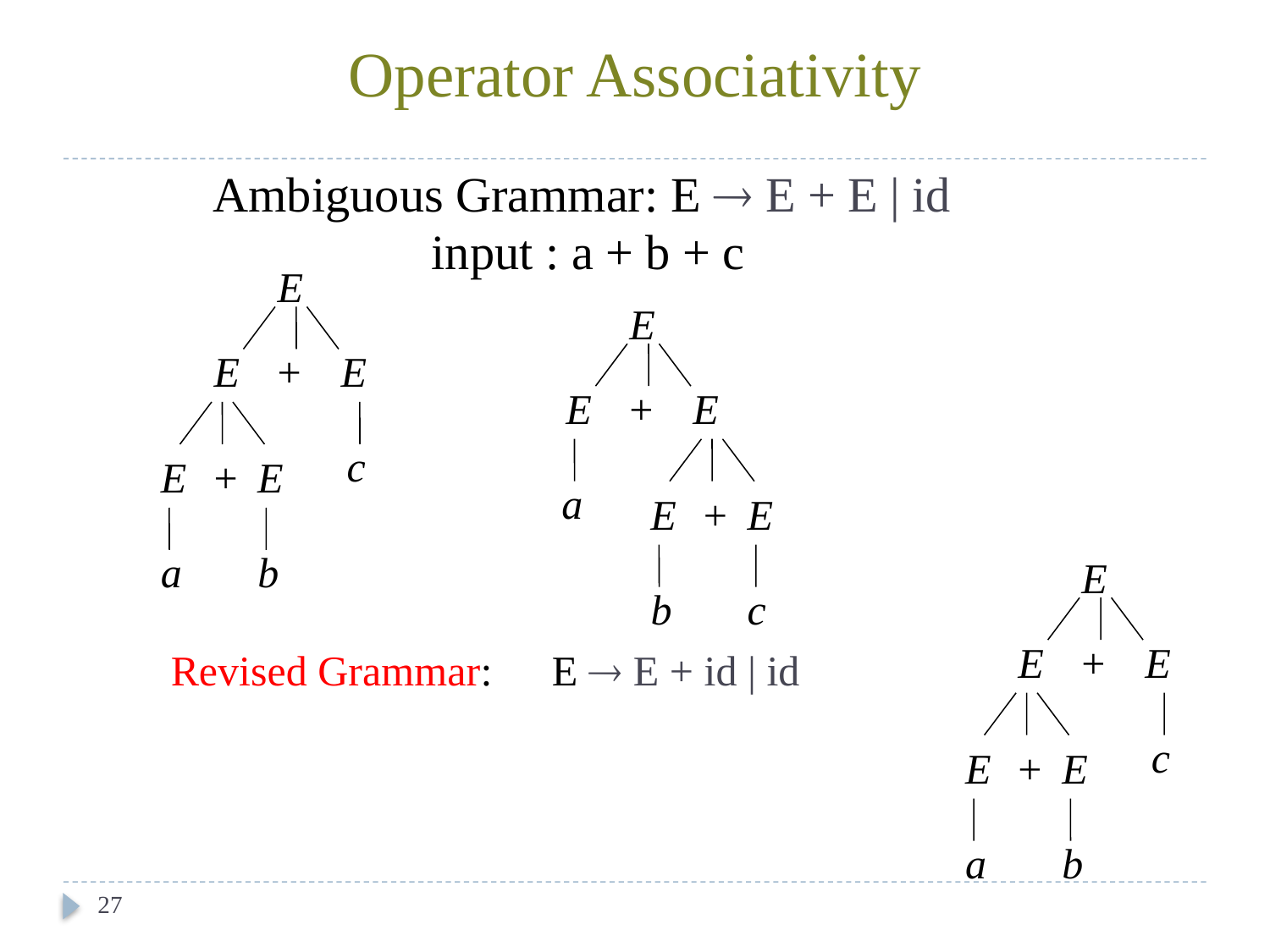

# Operator Associativity
Ambiguous Grammar: E → E + E | id
 input : a + b + c
E

E
+
E

c
E
+
E

a
b
E

E
+
E

a
E
+
E

b
c
E

E
+
E

c
E
+
E

a
b
Revised Grammar: 	E → E + id | id
27